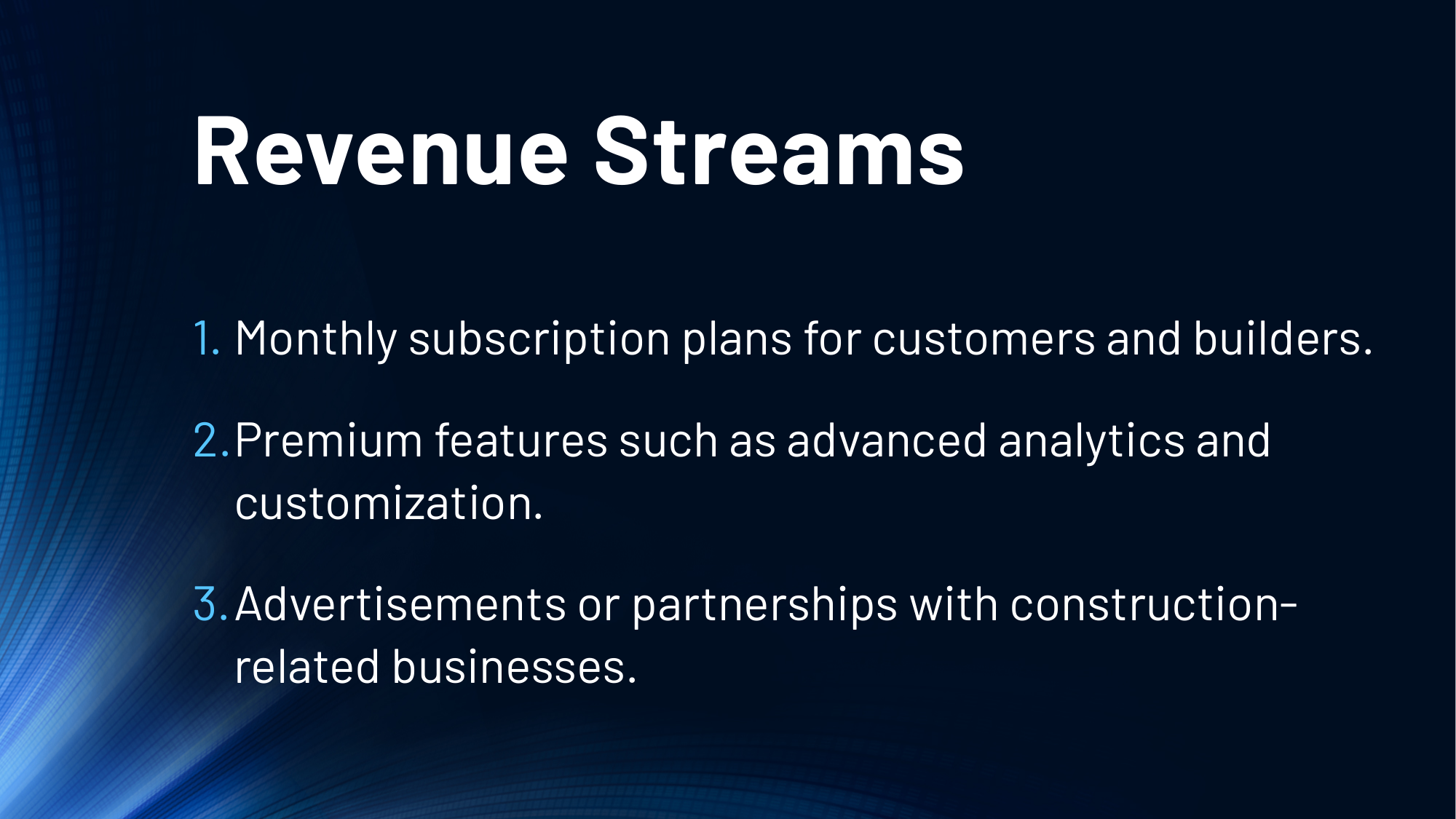

# Revenue Streams
Monthly subscription plans for customers and builders.
Premium features such as advanced analytics and customization.
Advertisements or partnerships with construction-related businesses.